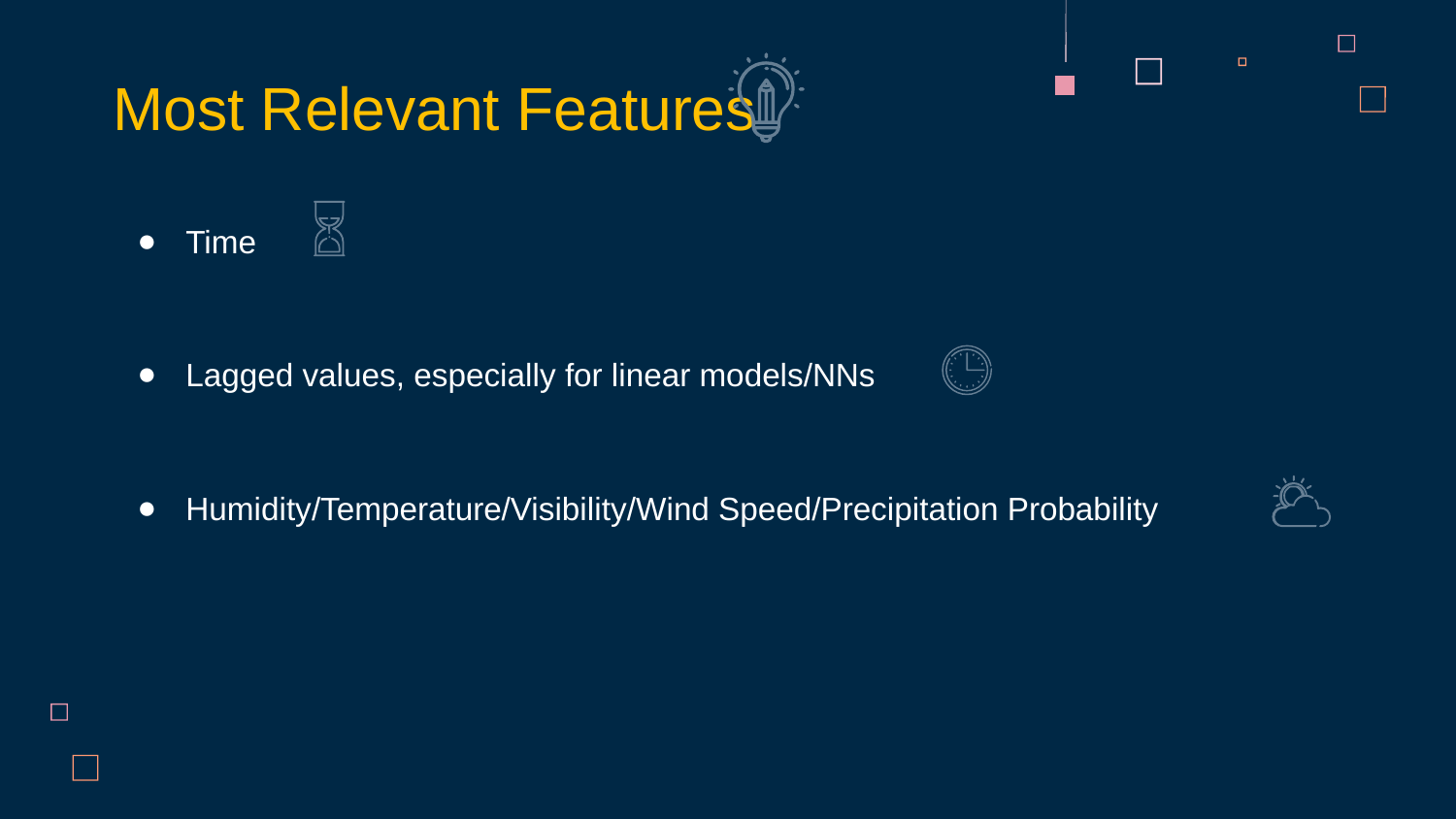

# Most Relevant Features
Time

Lagged values, especially for linear models/NNs

Humidity/Temperature/Visibility/Wind Speed/Precipitation Probability